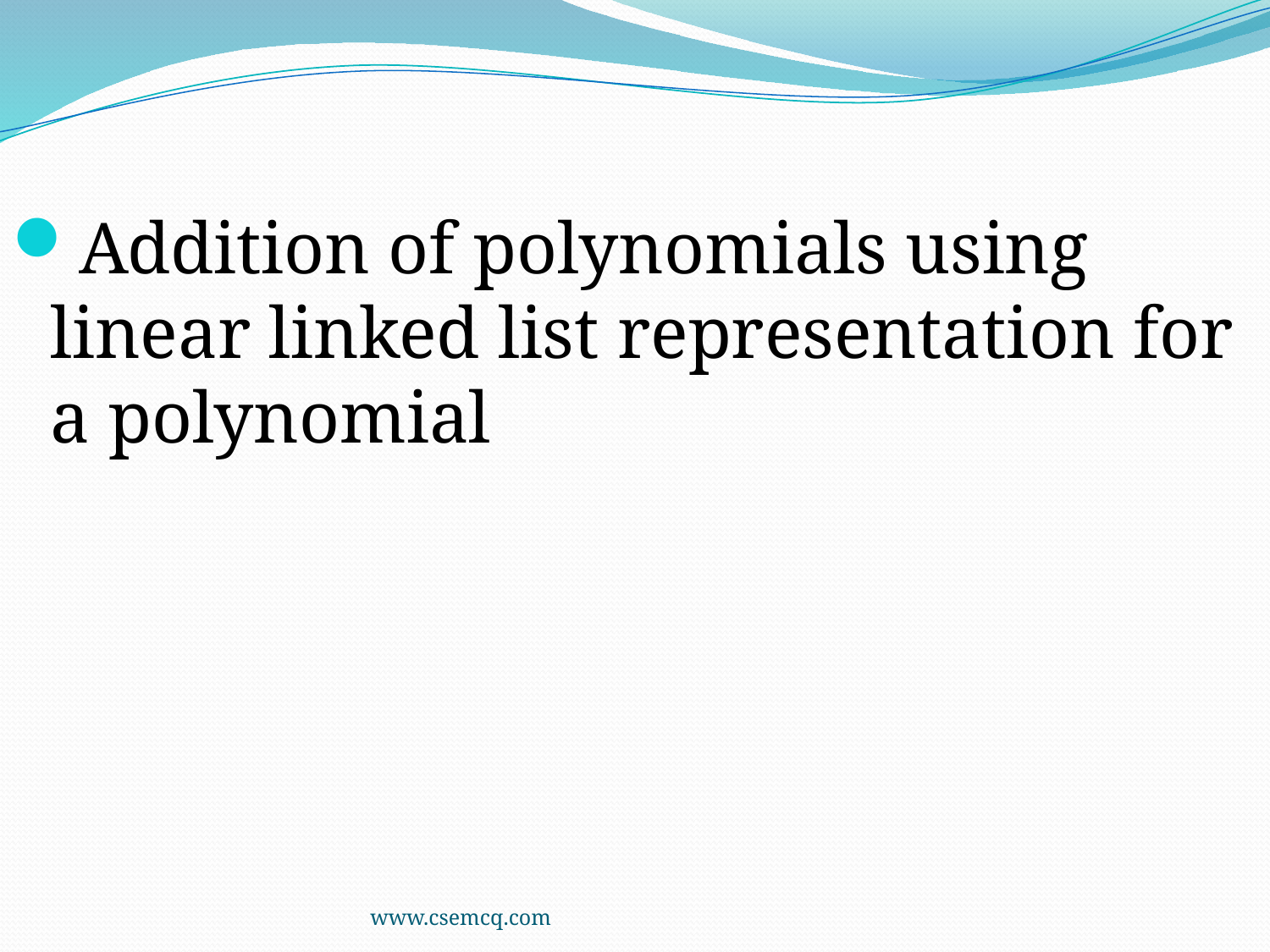

Addition of polynomials using linear linked list representation for a polynomial
www.csemcq.com